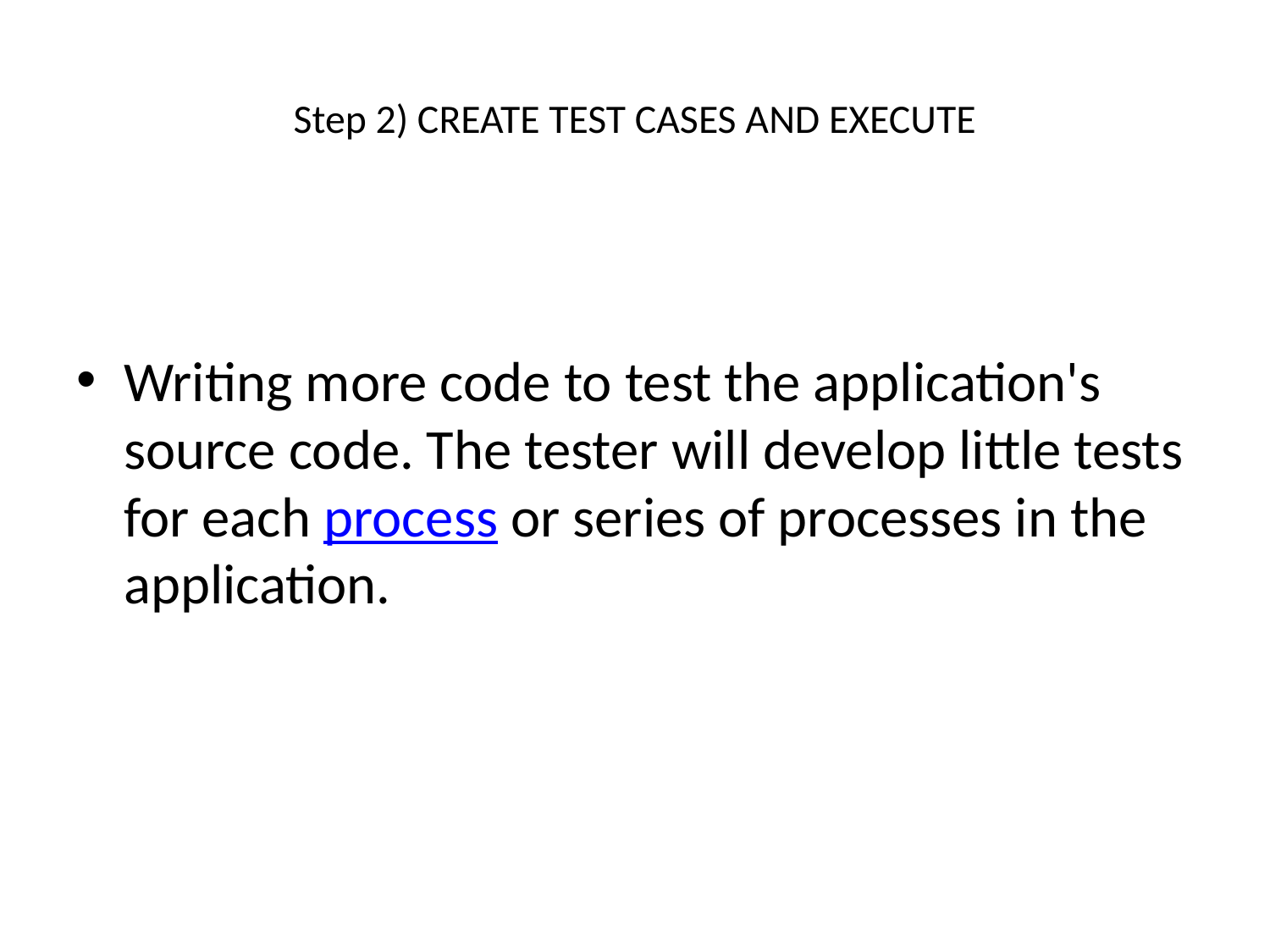

# Step 2) CREATE TEST CASES AND EXECUTE
Writing more code to test the application's source code. The tester will develop little tests for each process or series of processes in the application.